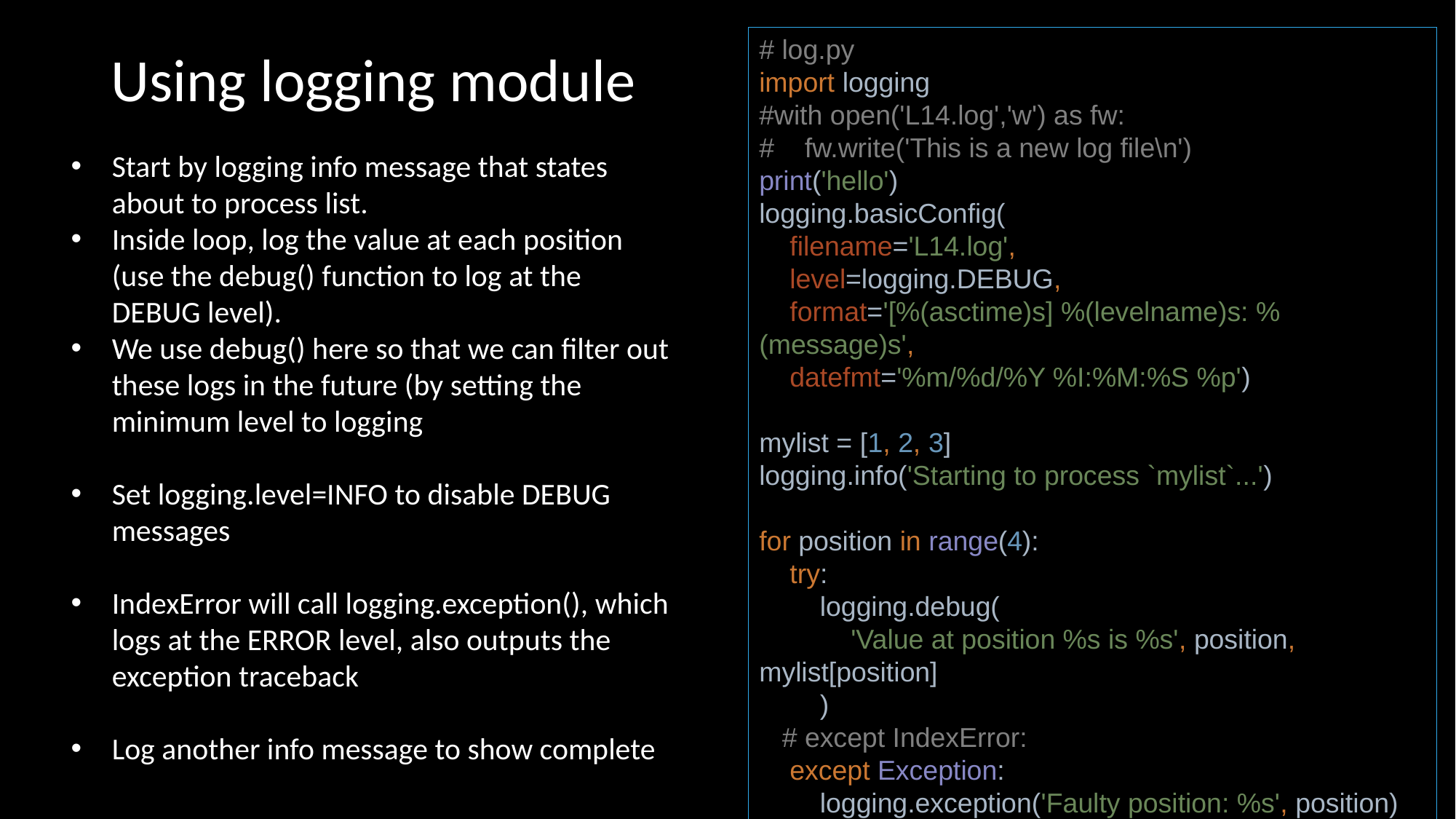

# log.py import logging #with open('L14.log','w') as fw: #    fw.write('This is a new log file\n') print('hello') logging.basicConfig( filename='L14.log', level=logging.DEBUG, format='[%(asctime)s] %(levelname)s: %(message)s', datefmt='%m/%d/%Y %I:%M:%S %p') mylist = [1, 2, 3] logging.info('Starting to process `mylist`...') for position in range(4): try: logging.debug( 'Value at position %s is %s', position, mylist[position] ) # except IndexError: except Exception: logging.exception('Faulty position: %s', position) logging.info('Done processing `mylist`.')
# Using logging module
Start by logging info message that states about to process list.
Inside loop, log the value at each position (use the debug() function to log at the DEBUG level).
We use debug() here so that we can filter out these logs in the future (by setting the minimum level to logging

Set logging.level=INFO to disable DEBUG messages

IndexError will call logging.exception(), which logs at the ERROR level, also outputs the exception traceback

Log another info message to show complete